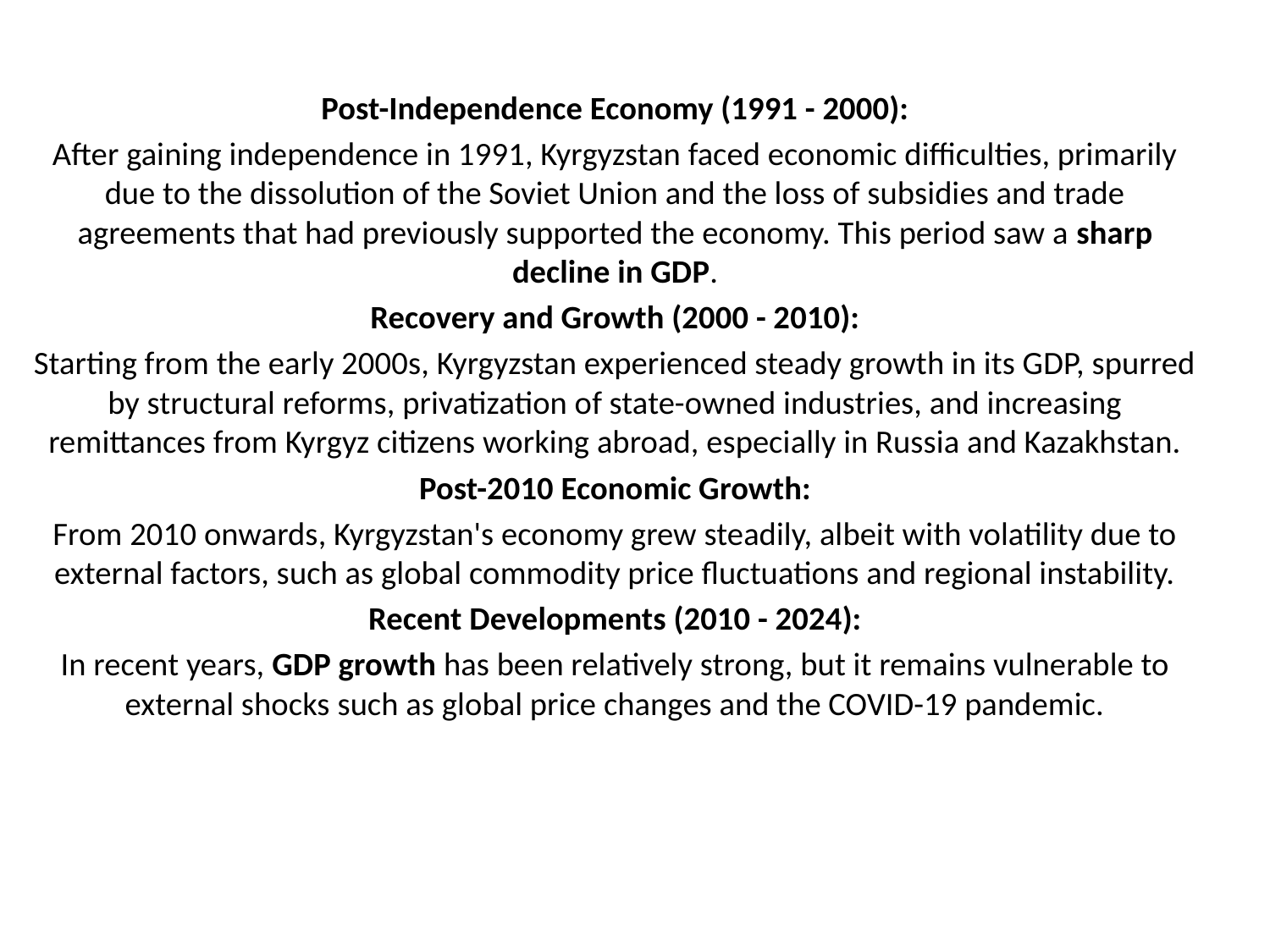

Post-Independence Economy (1991 - 2000):
After gaining independence in 1991, Kyrgyzstan faced economic difficulties, primarily due to the dissolution of the Soviet Union and the loss of subsidies and trade agreements that had previously supported the economy. This period saw a sharp decline in GDP.
Recovery and Growth (2000 - 2010):
Starting from the early 2000s, Kyrgyzstan experienced steady growth in its GDP, spurred by structural reforms, privatization of state-owned industries, and increasing remittances from Kyrgyz citizens working abroad, especially in Russia and Kazakhstan.
Post-2010 Economic Growth:
From 2010 onwards, Kyrgyzstan's economy grew steadily, albeit with volatility due to external factors, such as global commodity price fluctuations and regional instability.
Recent Developments (2010 - 2024):
In recent years, GDP growth has been relatively strong, but it remains vulnerable to external shocks such as global price changes and the COVID-19 pandemic.

#